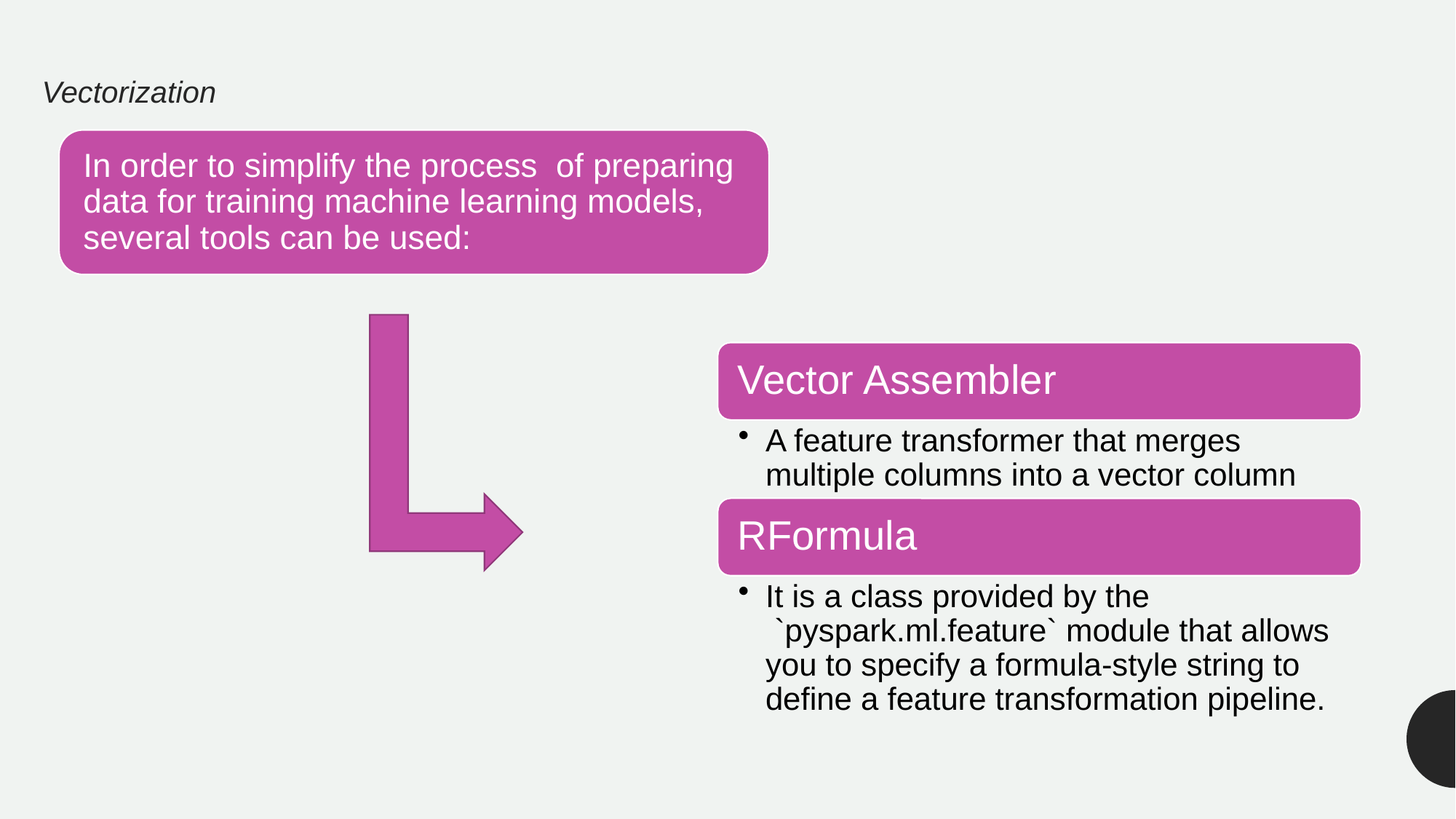

Vectorization
In order to simplify the process  of preparing data for training machine learning models, several tools can be used:

Vector Assembler
A feature transformer that merges multiple columns into a vector column
RFormula
It is a class provided by the  `pyspark.ml.feature` module that allows you to specify a formula-style string to define a feature transformation pipeline.